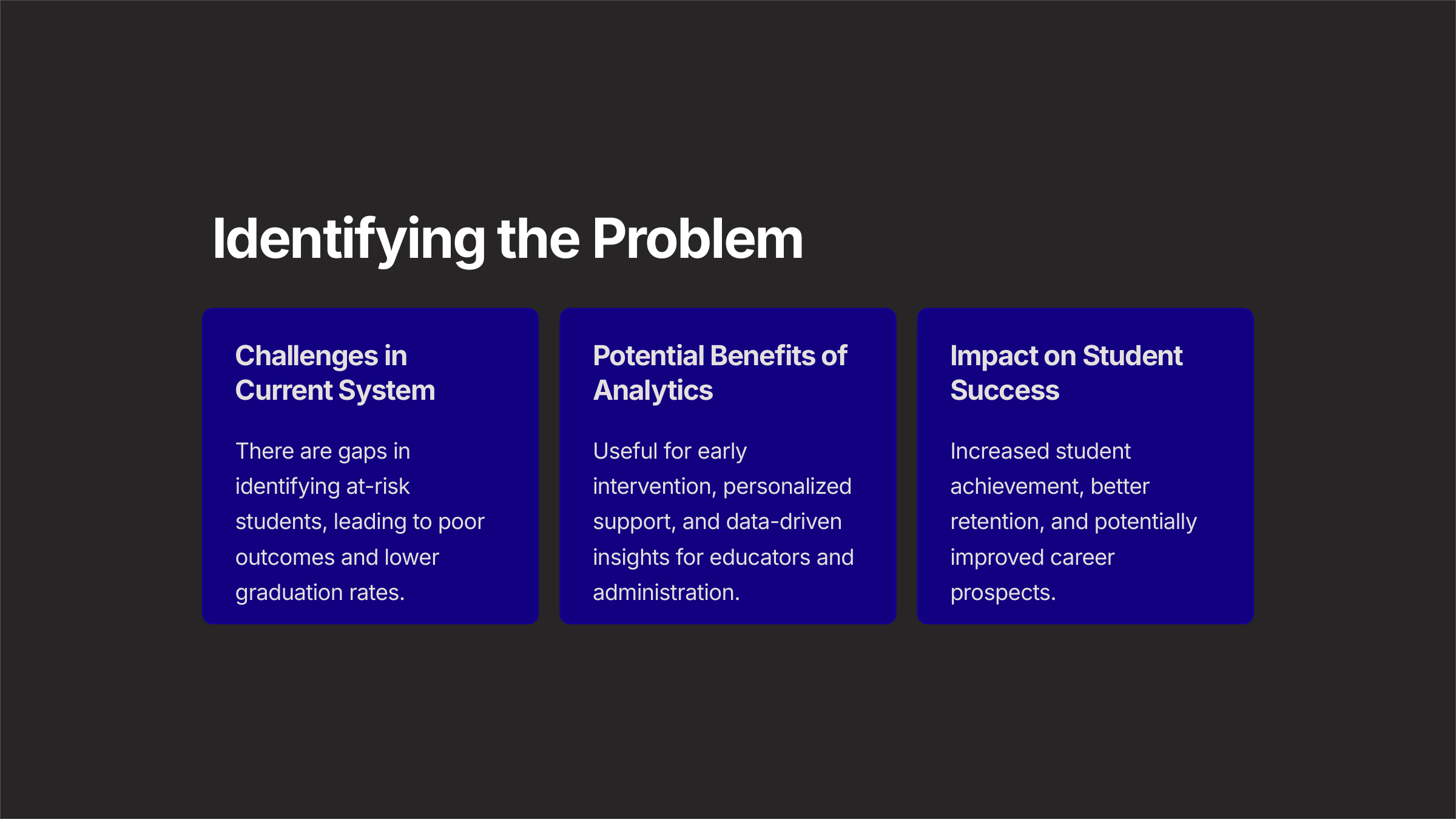

Identifying the Problem

Challenges in Current System
Potential Benefits of Analytics
Impact on Student Success
There are gaps in identifying at-risk students, leading to poor outcomes and lower graduation rates.
Useful for early intervention, personalized support, and data-driven insights for educators and administration.
Increased student achievement, better retention, and potentially improved career prospects.